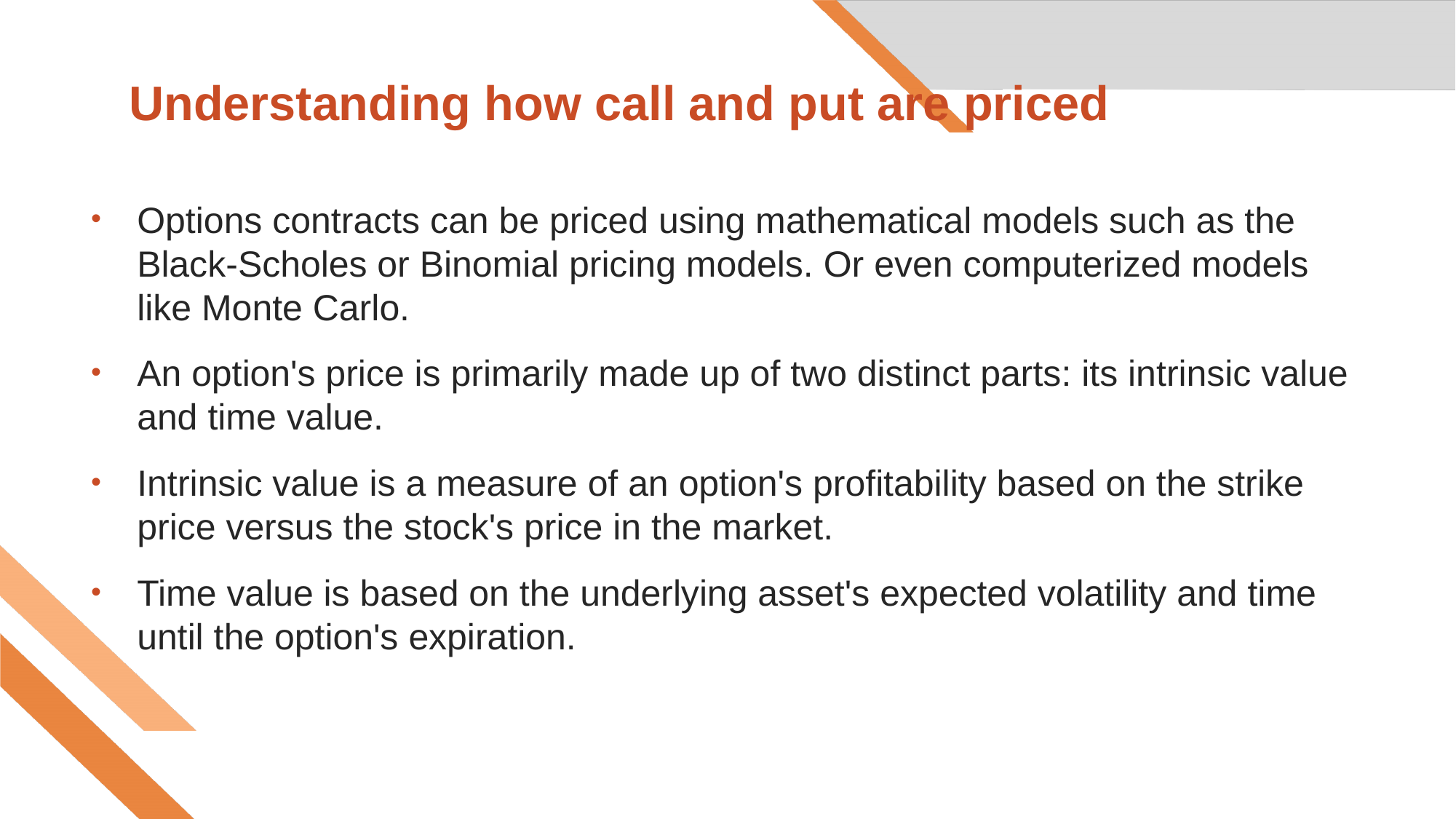

# Understanding how call and put are priced
Options contracts can be priced using mathematical models such as the Black-Scholes or Binomial pricing models. Or even computerized models like Monte Carlo.
An option's price is primarily made up of two distinct parts: its intrinsic value and time value.
Intrinsic value is a measure of an option's profitability based on the strike price versus the stock's price in the market.
Time value is based on the underlying asset's expected volatility and time until the option's expiration.